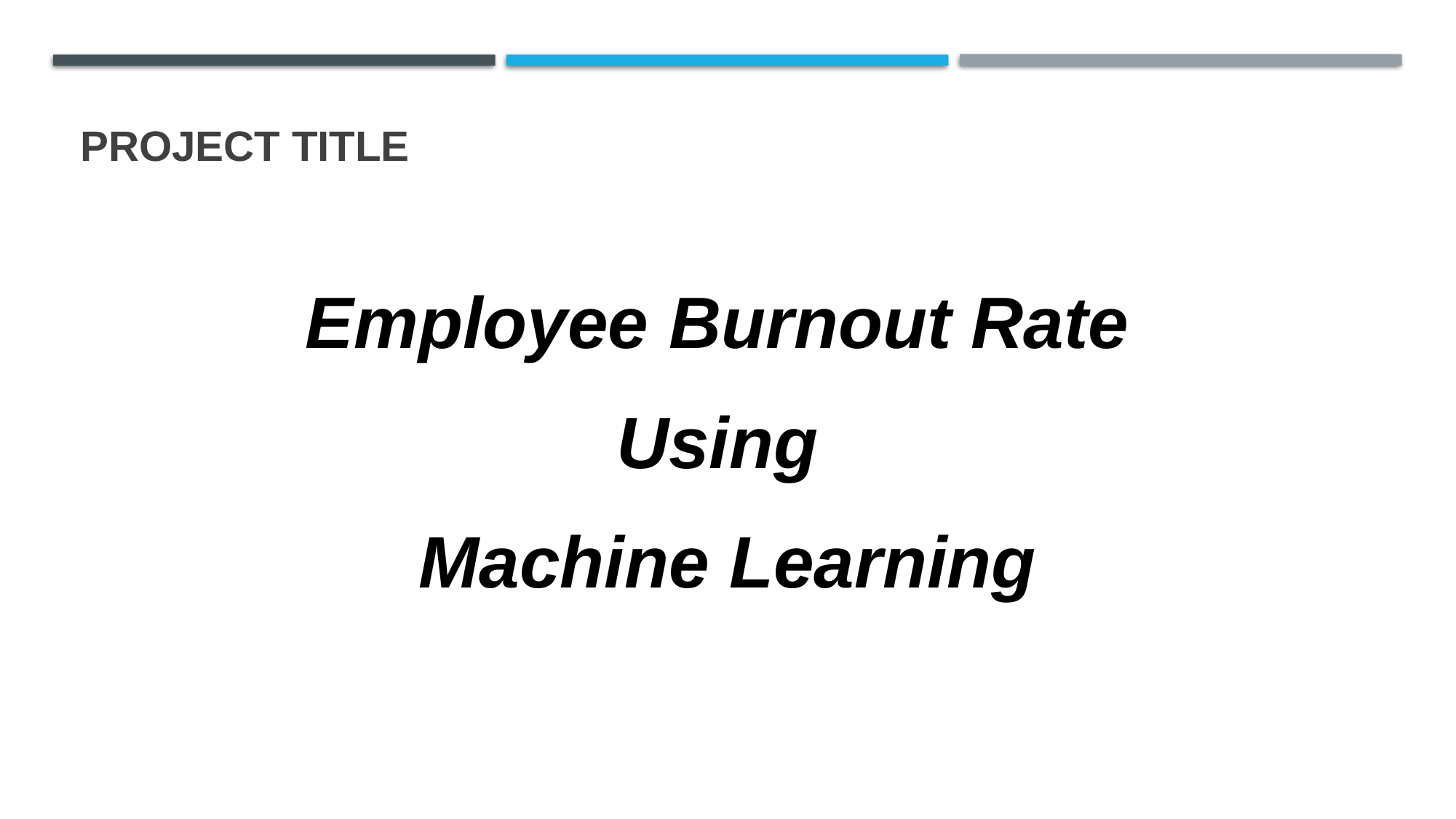

# PROJECT TITLE
Employee Burnout Rate
Using
Machine Learning